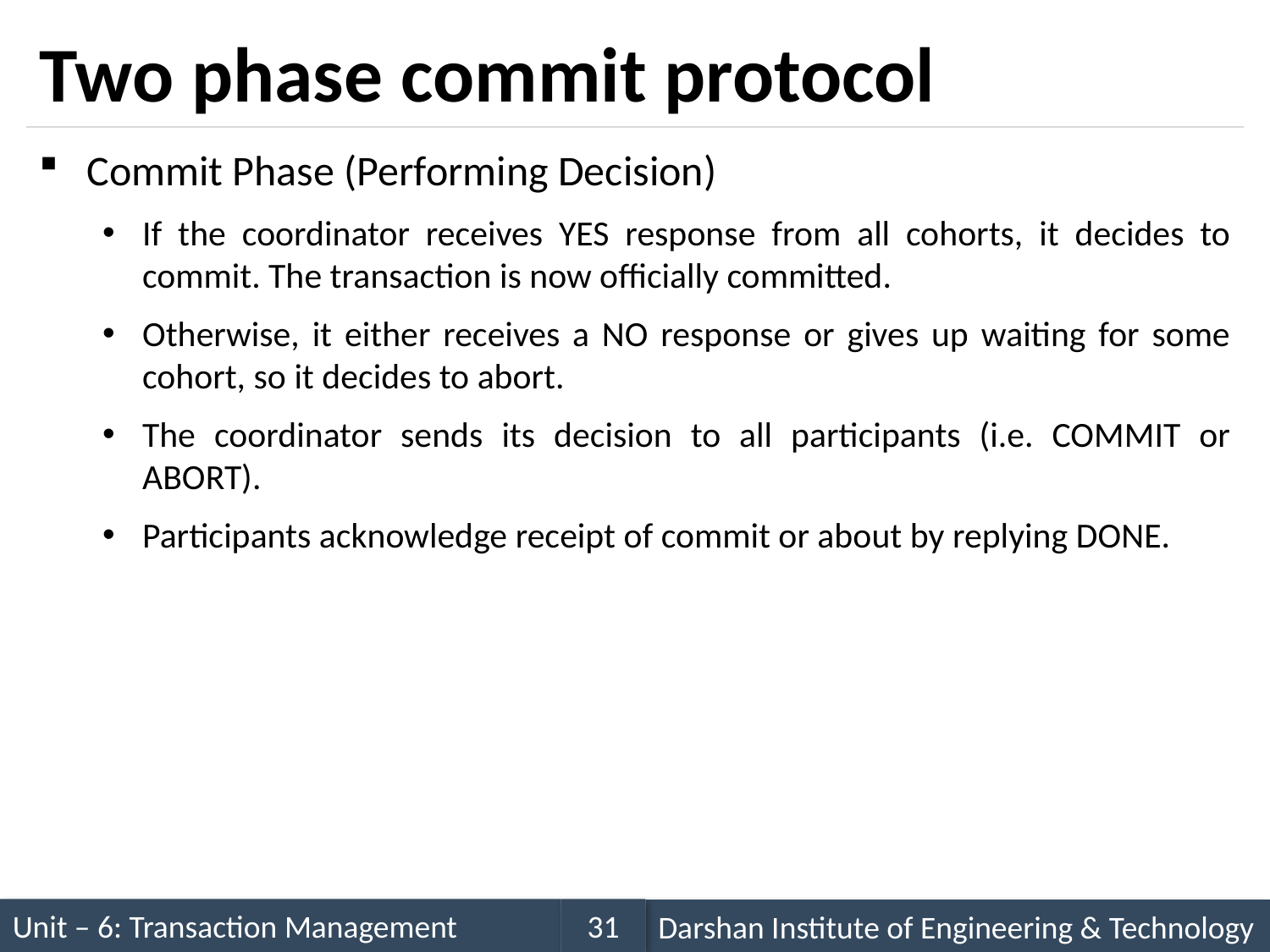

# Two phase commit protocol
Commit Phase (Performing Decision)
If the coordinator receives YES response from all cohorts, it decides to commit. The transaction is now officially committed.
Otherwise, it either receives a NO response or gives up waiting for some cohort, so it decides to abort.
The coordinator sends its decision to all participants (i.e. COMMIT or ABORT).
Participants acknowledge receipt of commit or about by replying DONE.